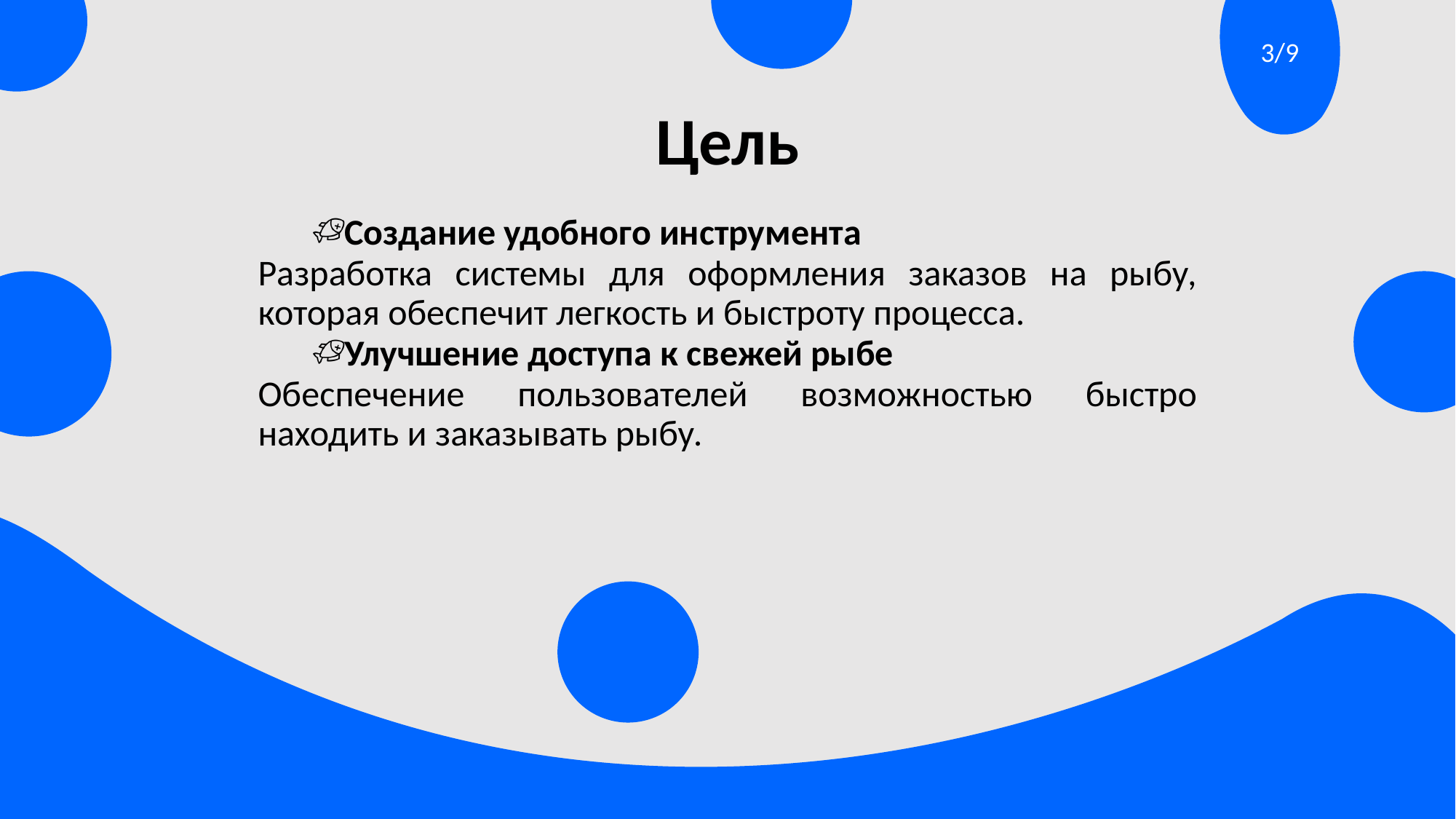

3/9
# Цель
Создание удобного инструмента
Разработка системы для оформления заказов на рыбу, которая обеспечит легкость и быстроту процесса.
Улучшение доступа к свежей рыбе
Обеспечение пользователей возможностью быстро находить и заказывать рыбу.